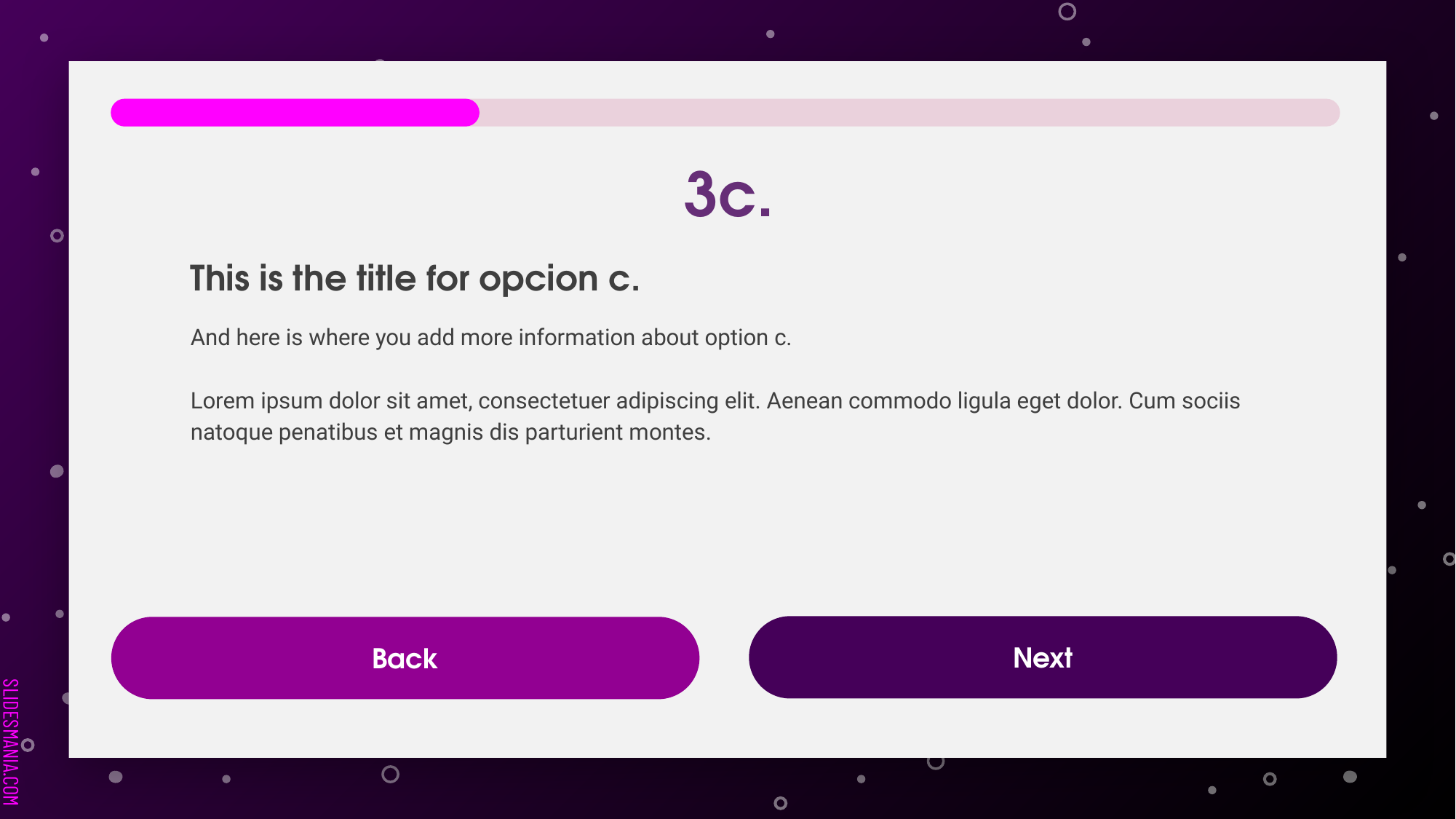

3c.
# This is the title for opcion c.
And here is where you add more information about option c.

Lorem ipsum dolor sit amet, consectetuer adipiscing elit. Aenean commodo ligula eget dolor. Cum sociis natoque penatibus et magnis dis parturient montes.
Next
Back